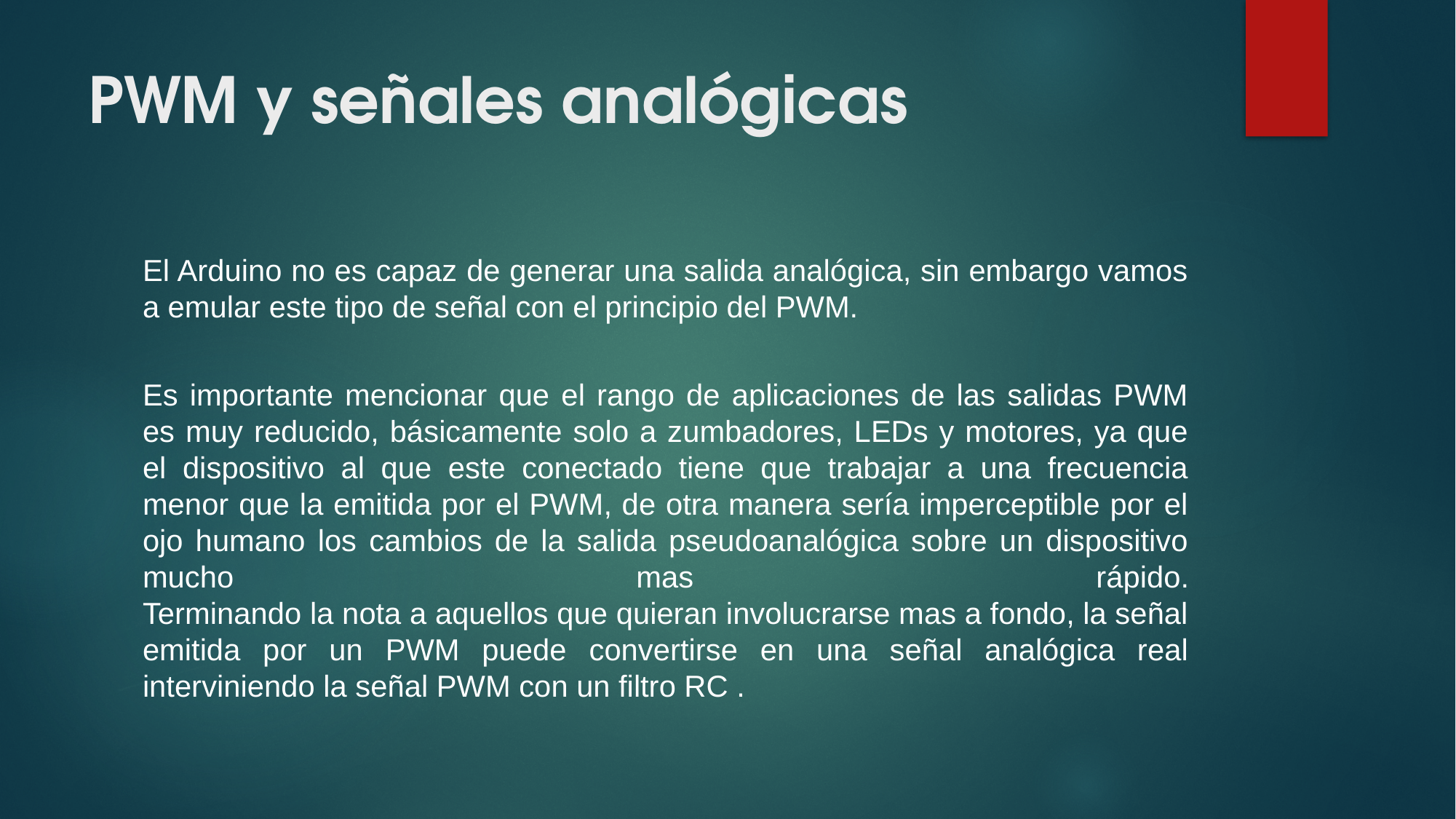

# PWM y señales analógicas
El Arduino no es capaz de generar una salida analógica, sin embargo vamos a emular este tipo de señal con el principio del PWM.
Es importante mencionar que el rango de aplicaciones de las salidas PWM es muy reducido, básicamente solo a zumbadores, LEDs y motores, ya que el dispositivo al que este conectado tiene que trabajar a una frecuencia menor que la emitida por el PWM, de otra manera sería imperceptible por el ojo humano los cambios de la salida pseudoanalógica sobre un dispositivo mucho mas rápido.
Terminando la nota a aquellos que quieran involucrarse mas a fondo, la señal emitida por un PWM puede convertirse en una señal analógica real interviniendo la señal PWM con un filtro RC .